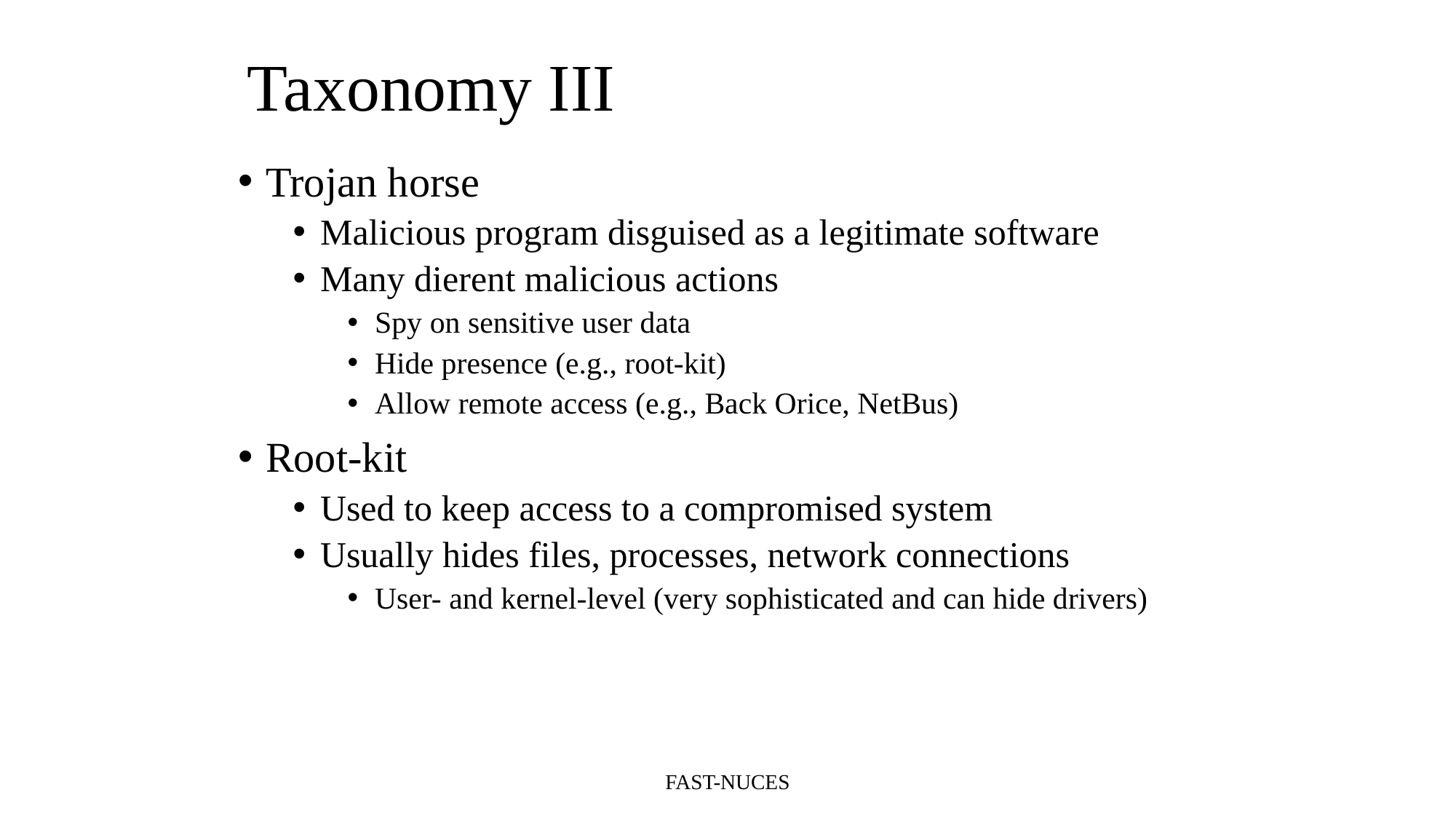

# Taxonomy III
Trojan horse
Malicious program disguised as a legitimate software
Many dierent malicious actions
Spy on sensitive user data
Hide presence (e.g., root-kit)
Allow remote access (e.g., Back Orice, NetBus)
Root-kit
Used to keep access to a compromised system
Usually hides files, processes, network connections
User- and kernel-level (very sophisticated and can hide drivers)
FAST-NUCES